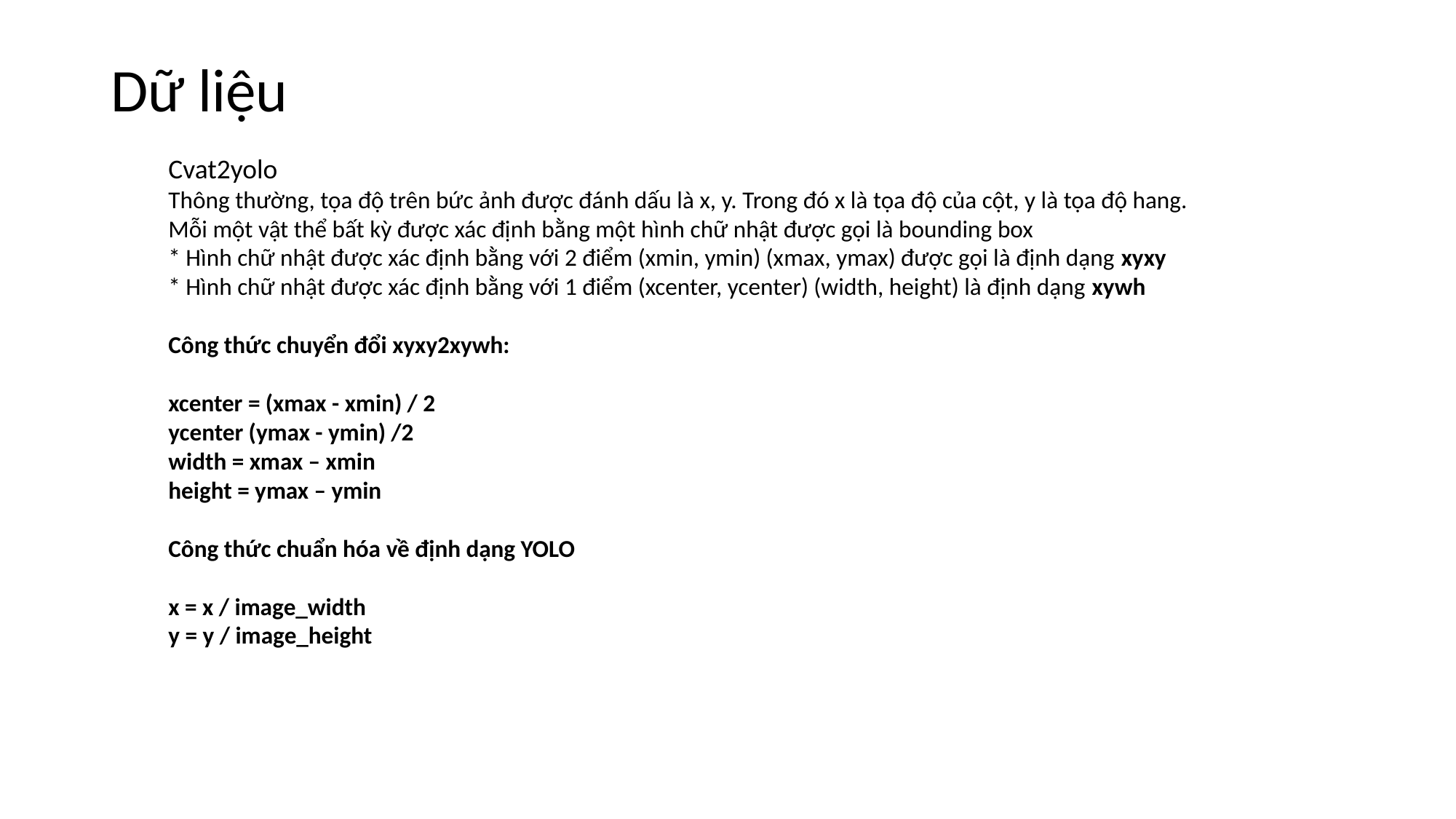

# Dữ liệu
Cvat2yolo
Thông thường, tọa độ trên bức ảnh được đánh dấu là x, y. Trong đó x là tọa độ của cột, y là tọa độ hang.
Mỗi một vật thể bất kỳ được xác định bằng một hình chữ nhật được gọi là bounding box
* Hình chữ nhật được xác định bằng với 2 điểm (xmin, ymin) (xmax, ymax) được gọi là định dạng xyxy
* Hình chữ nhật được xác định bằng với 1 điểm (xcenter, ycenter) (width, height) là định dạng xywh

Công thức chuyển đổi xyxy2xywh:
xcenter = (xmax - xmin) / 2
ycenter (ymax - ymin) /2
width = xmax – xmin
height = ymax – ymin

Công thức chuẩn hóa về định dạng YOLO

x = x / image_width
y = y / image_height